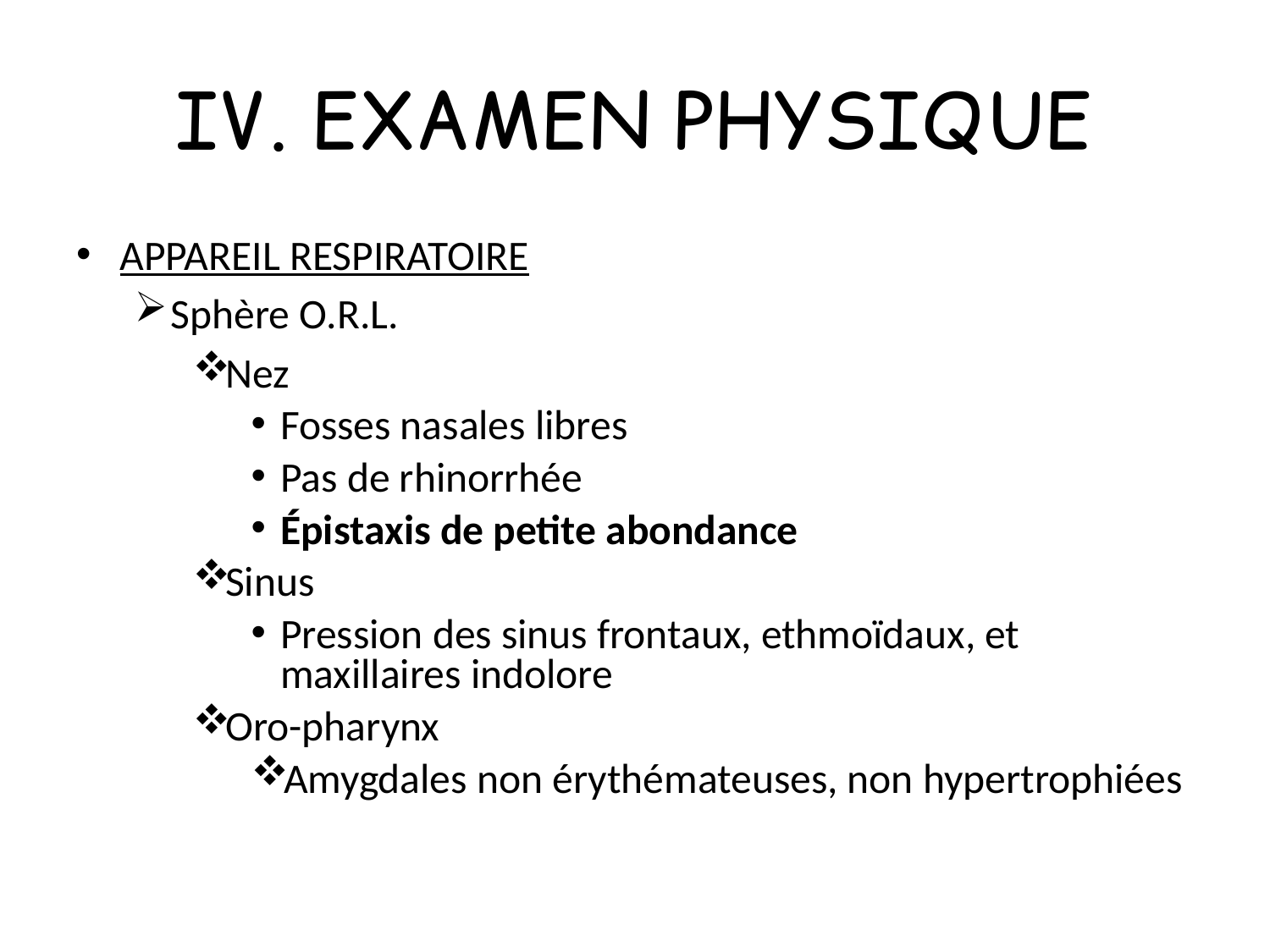

# IV. EXAMEN PHYSIQUE
APPAREIL RESPIRATOIRE
Sphère O.R.L.
Nez
Fosses nasales libres
Pas de rhinorrhée
Épistaxis de petite abondance
Sinus
Pression des sinus frontaux, ethmoïdaux, et maxillaires indolore
Oro-pharynx
Amygdales non érythémateuses, non hypertrophiées